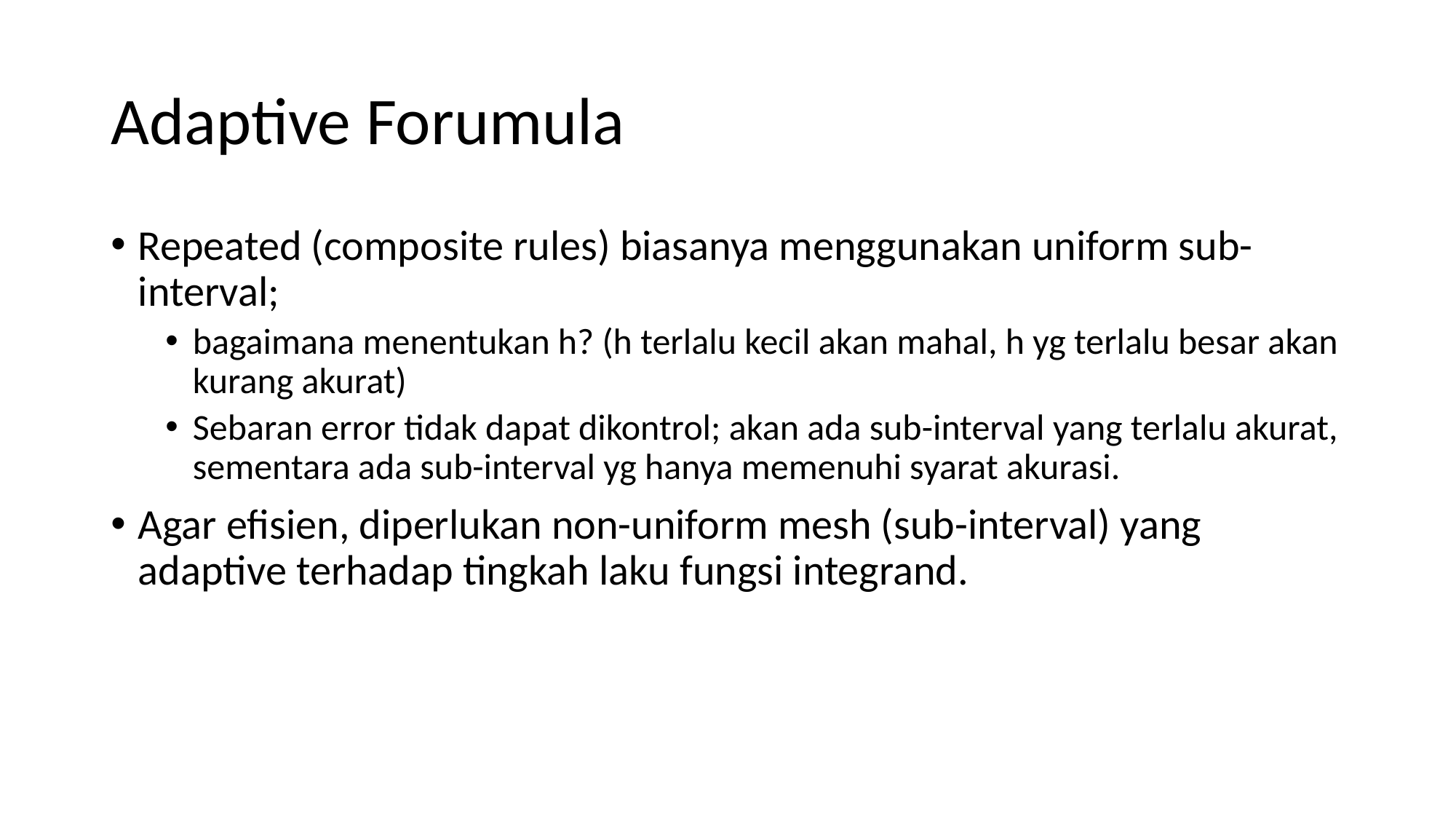

# Adaptive Forumula
Repeated (composite rules) biasanya menggunakan uniform sub-interval;
bagaimana menentukan h? (h terlalu kecil akan mahal, h yg terlalu besar akan kurang akurat)
Sebaran error tidak dapat dikontrol; akan ada sub-interval yang terlalu akurat, sementara ada sub-interval yg hanya memenuhi syarat akurasi.
Agar efisien, diperlukan non-uniform mesh (sub-interval) yang adaptive terhadap tingkah laku fungsi integrand.